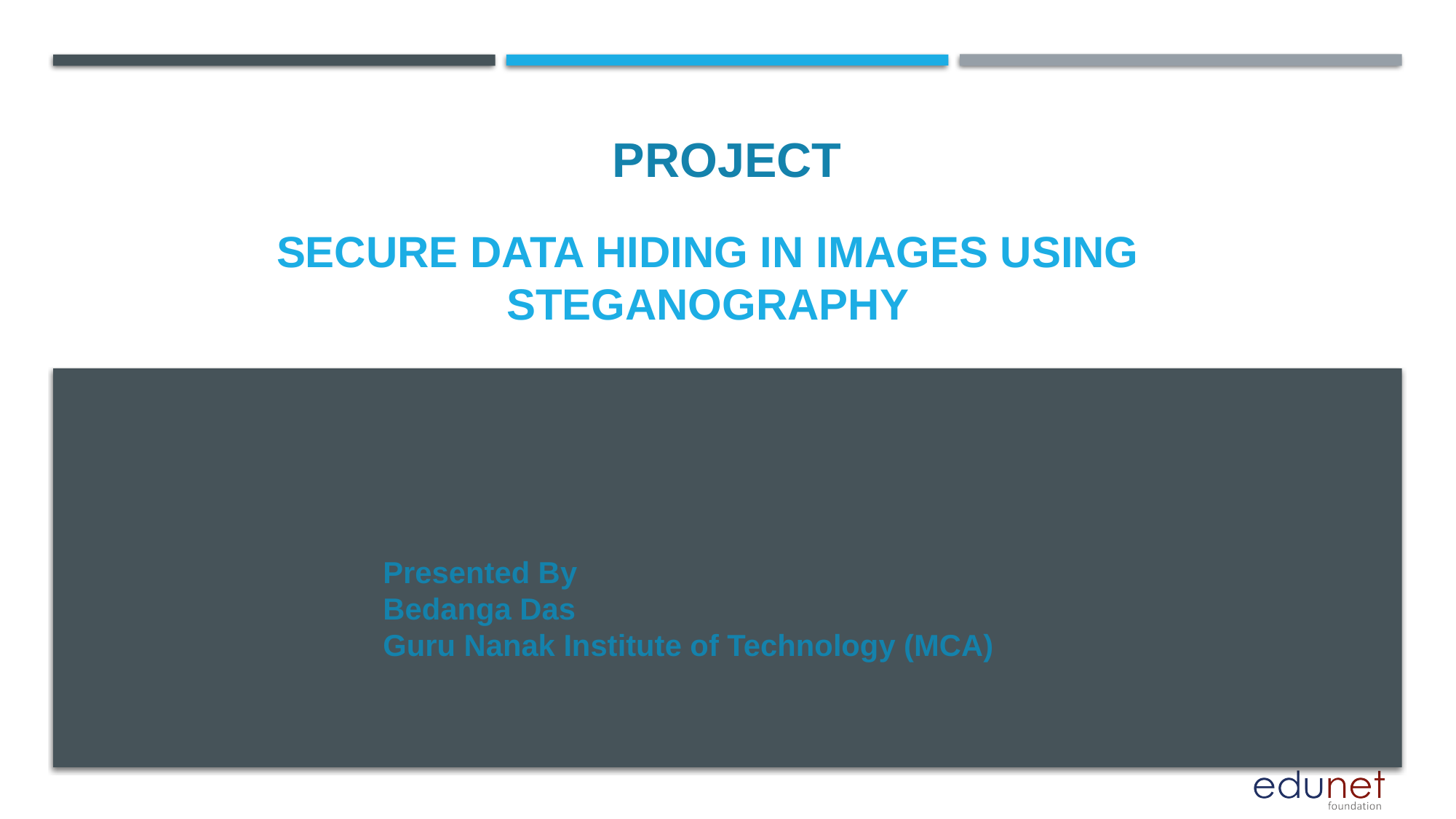

PROJECT
# Secure Data hiding in images using Steganography
Presented By
Bedanga Das
Guru Nanak Institute of Technology (MCA)